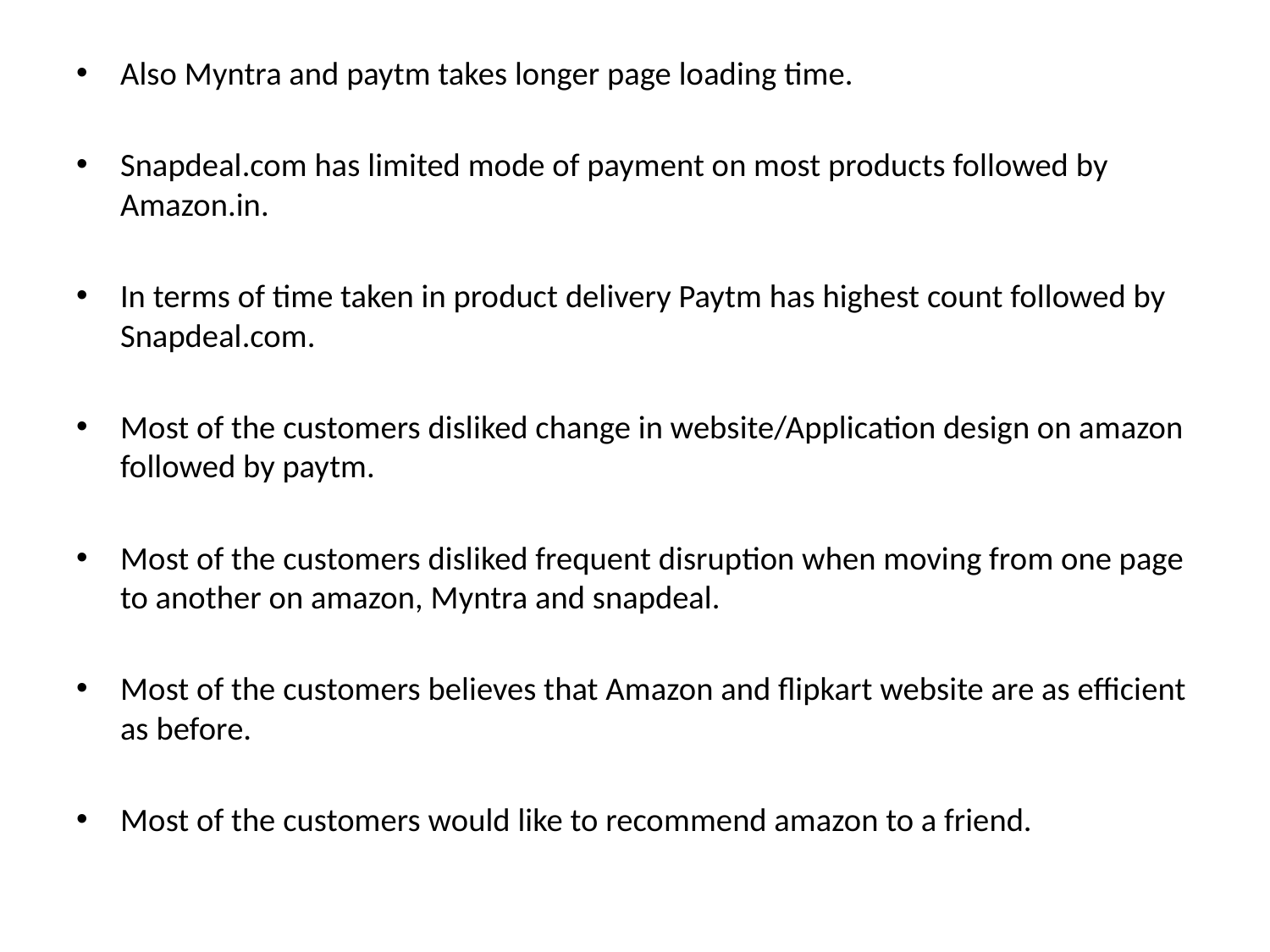

Also Myntra and paytm takes longer page loading time.

Snapdeal.com has limited mode of payment on most products followed by Amazon.in.

In terms of time taken in product delivery Paytm has highest count followed by Snapdeal.com.

Most of the customers disliked change in website/Application design on amazon followed by paytm.

Most of the customers disliked frequent disruption when moving from one page to another on amazon, Myntra and snapdeal.

Most of the customers believes that Amazon and flipkart website are as efficient as before.

Most of the customers would like to recommend amazon to a friend.